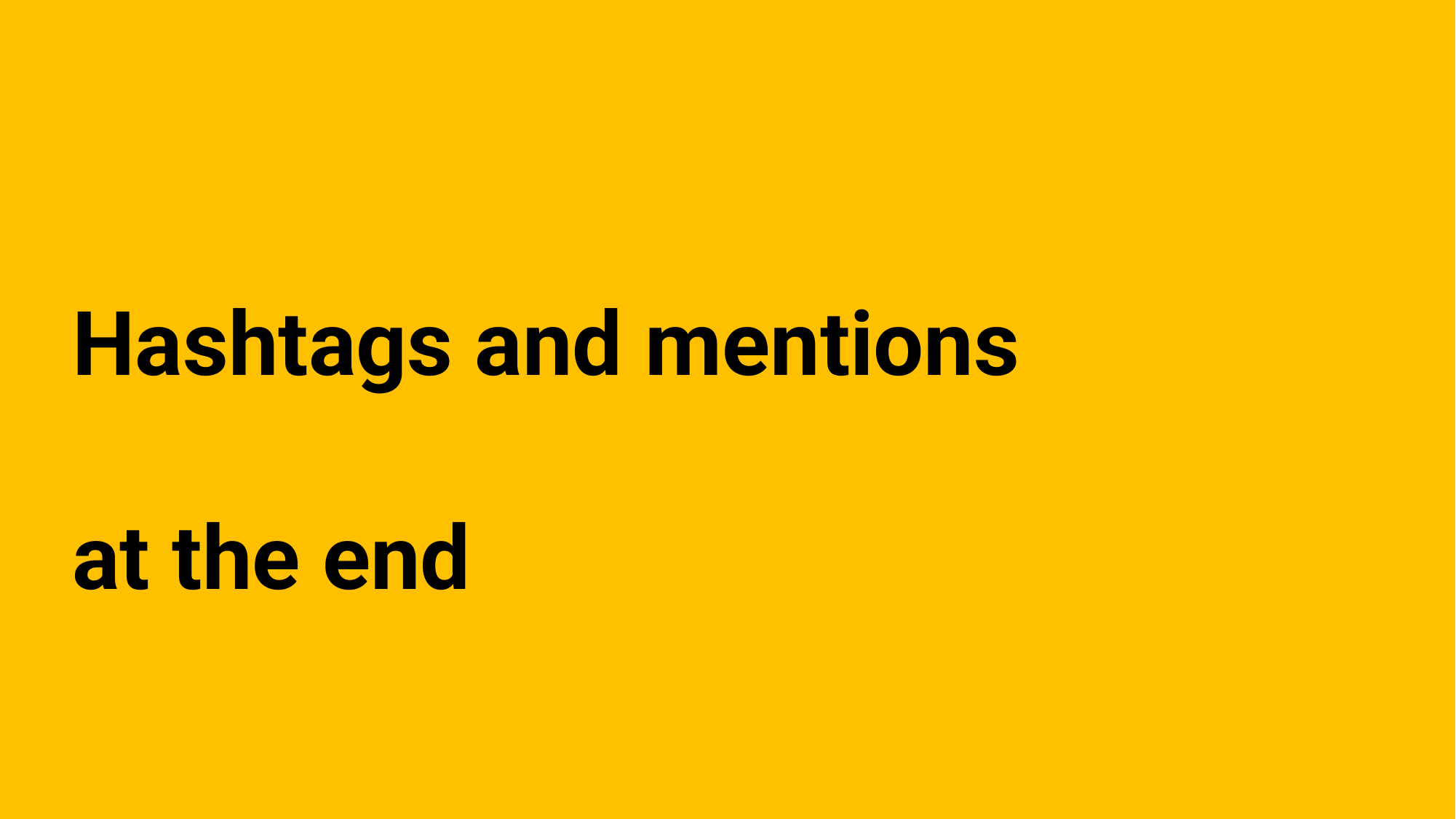

# Hashtags and mentions at the end